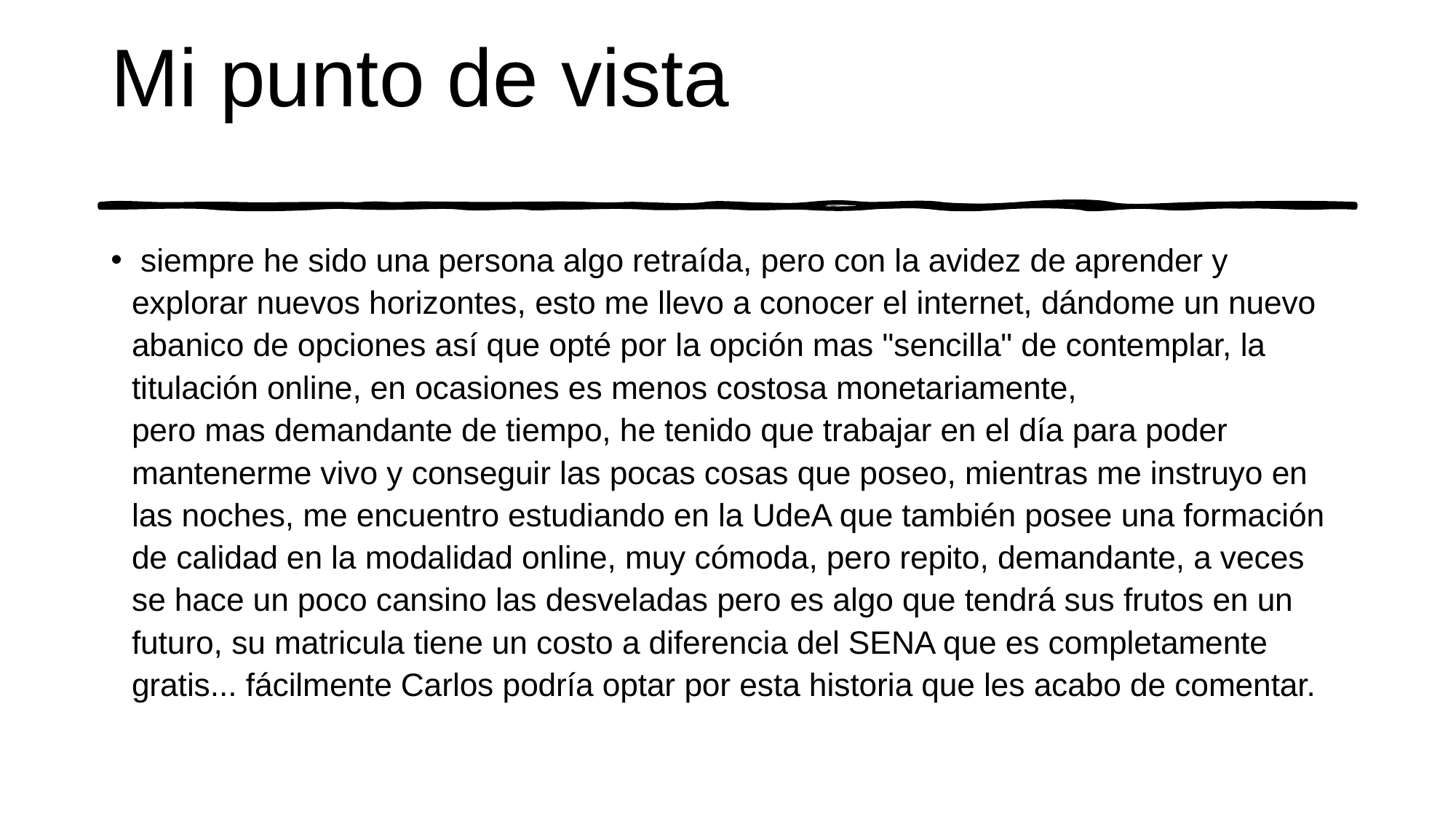

# Mi punto de vista

 siempre he sido una persona algo retraída, pero con la avidez de aprender y explorar nuevos horizontes, esto me llevo a conocer el internet, dándome un nuevo abanico de opciones así que opté por la opción mas "sencilla" de contemplar, la titulación online, en ocasiones es menos costosa monetariamente, pero mas demandante de tiempo, he tenido que trabajar en el día para poder mantenerme vivo y conseguir las pocas cosas que poseo, mientras me instruyo en las noches, me encuentro estudiando en la UdeA que también posee una formación de calidad en la modalidad online, muy cómoda, pero repito, demandante, a veces se hace un poco cansino las desveladas pero es algo que tendrá sus frutos en un futuro, su matricula tiene un costo a diferencia del SENA que es completamente gratis... fácilmente Carlos podría optar por esta historia que les acabo de comentar.